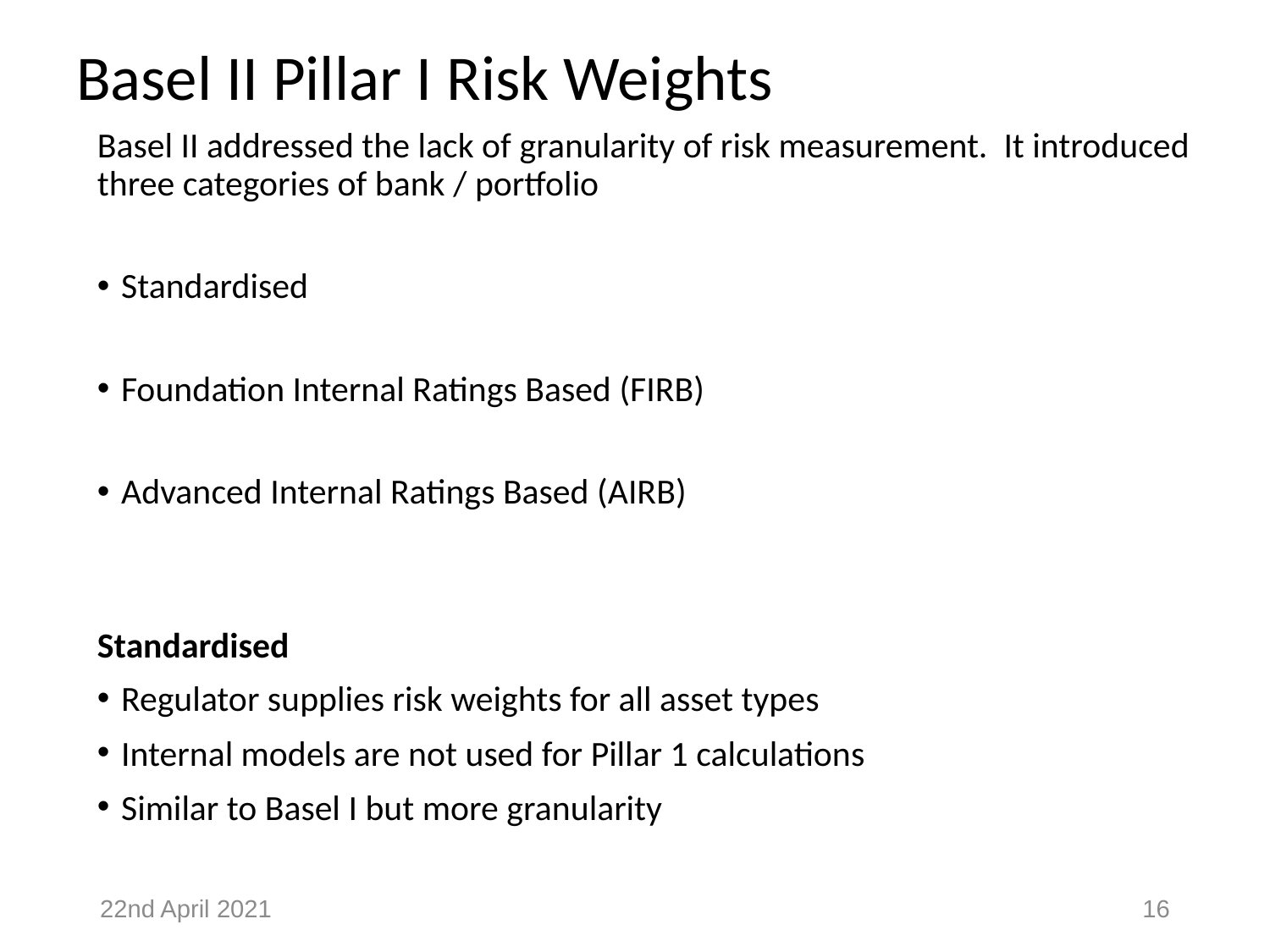

# Basel II Pillar I Risk Weights
Basel II addressed the lack of granularity of risk measurement.  It introduced three categories of bank / portfolio

Standardised

Foundation Internal Ratings Based (FIRB)

Advanced Internal Ratings Based (AIRB)

Standardised
Regulator supplies risk weights for all asset types
Internal models are not used for Pillar 1 calculations
Similar to Basel I but more granularity

22nd April 2021
16